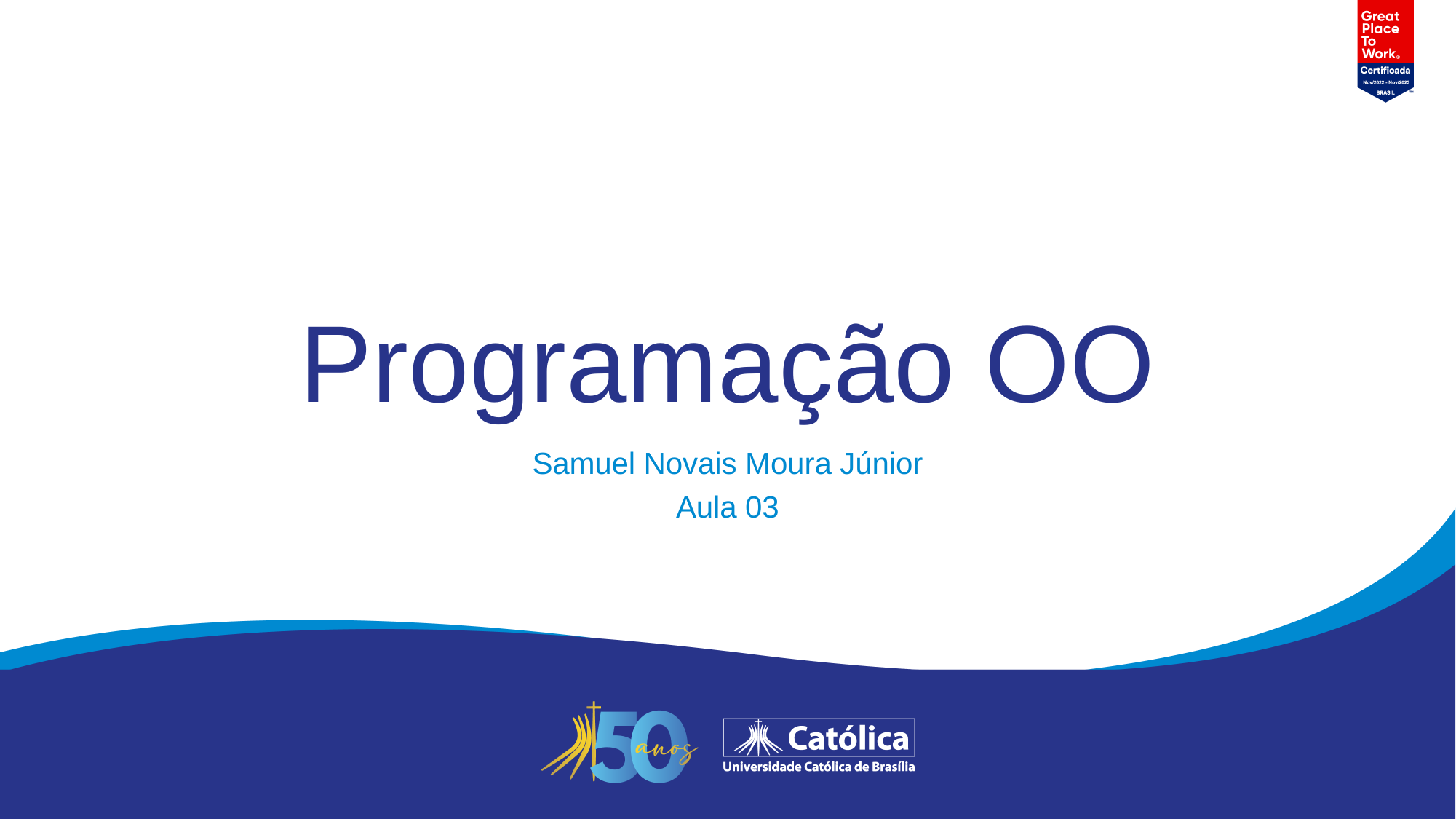

# Programação OO
Samuel Novais Moura Júnior
Aula 03